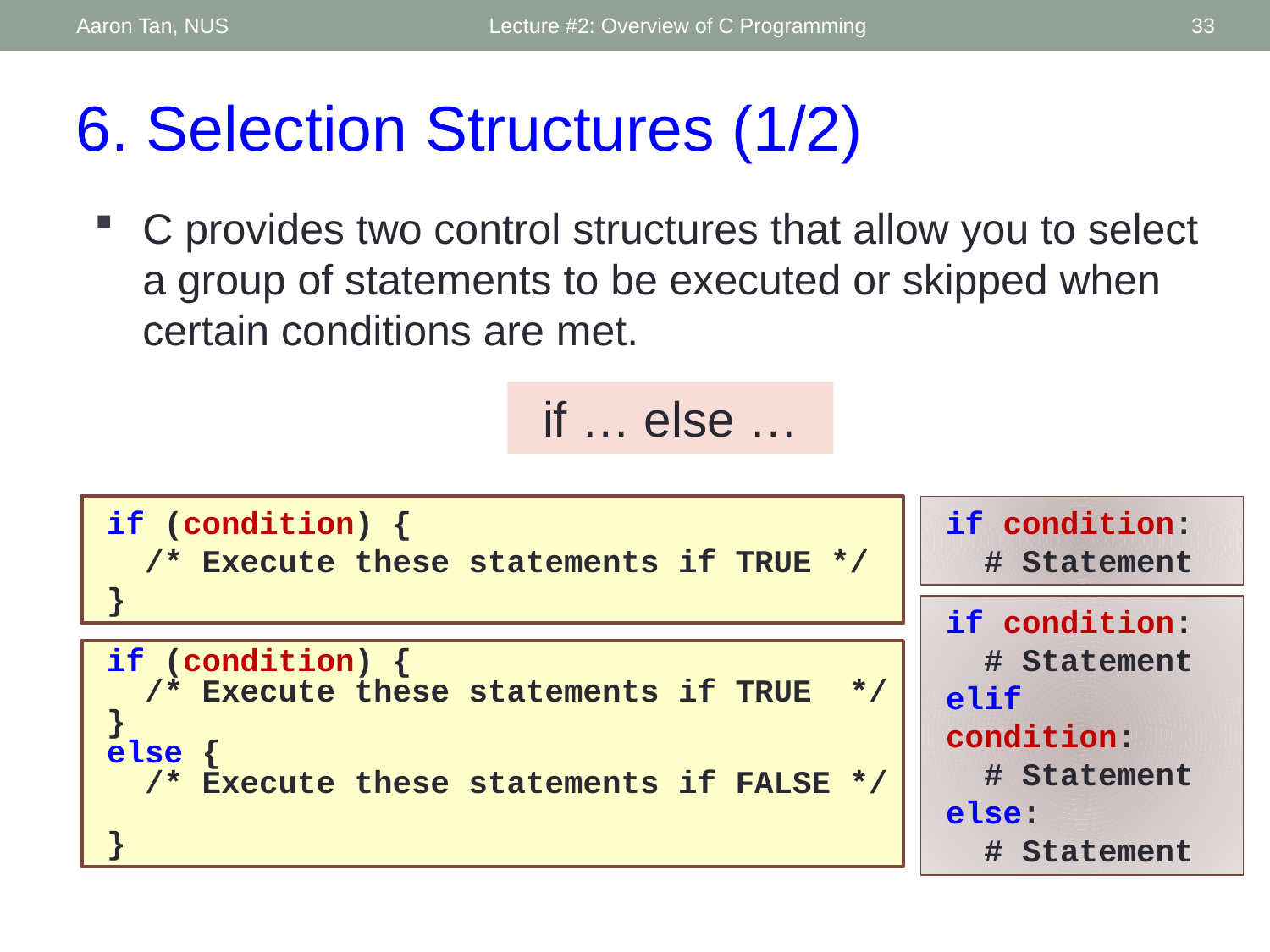

Aaron Tan, NUS
Lecture #2: Overview of C Programming
33
6. Selection Structures (1/2)
C provides two control structures that allow you to select a group of statements to be executed or skipped when certain conditions are met.
if … else …
if (condition) {
  /* Execute these statements if TRUE */
}
if condition:
  # Statement
if condition:
  # Statement
elif condition:
  # Statement
else:
  # Statement
if (condition) {
  /* Execute these statements if TRUE  */
}
else {
  /* Execute these statements if FALSE */
}